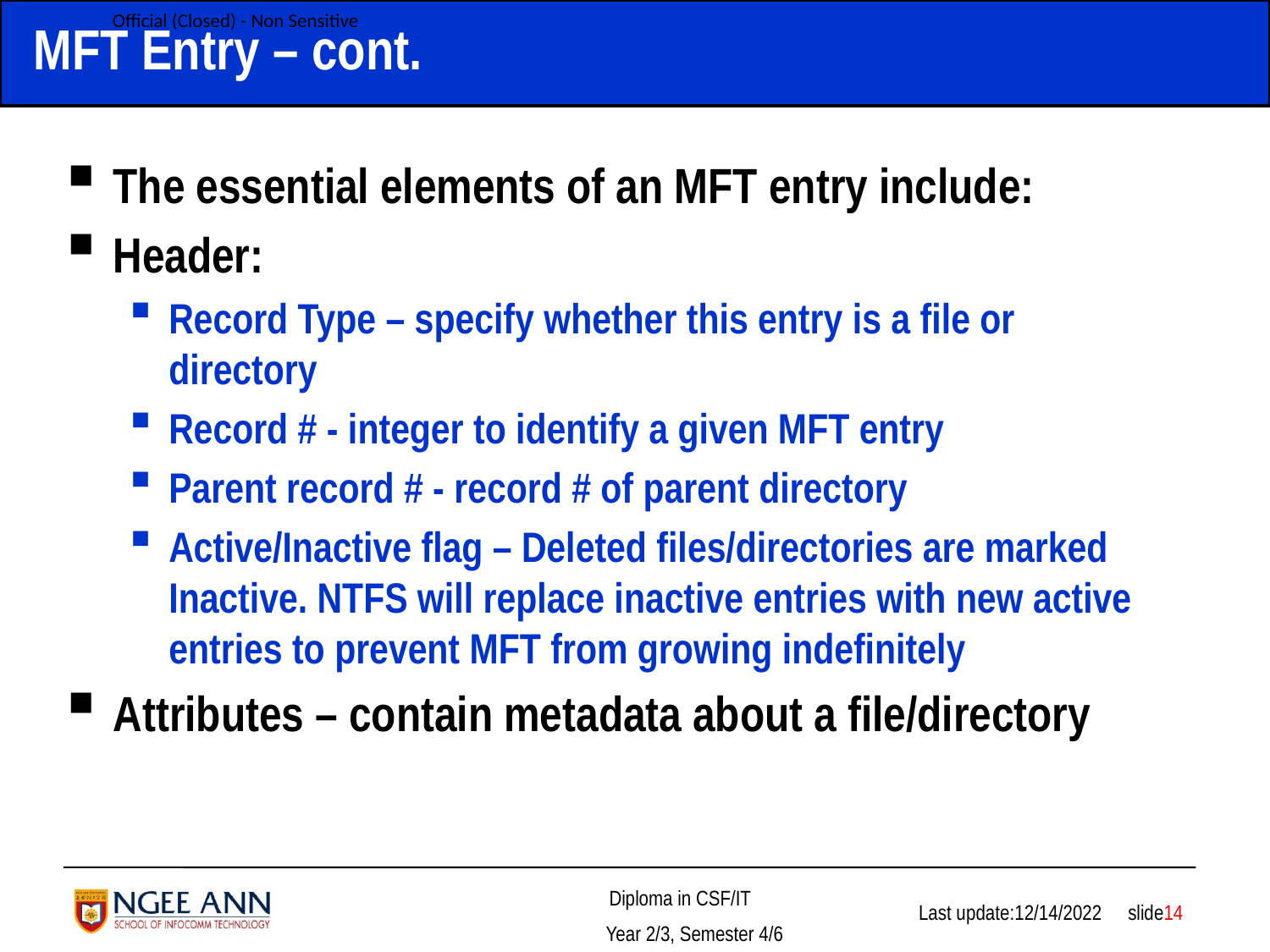

# MFT Entry – cont.
The essential elements of an MFT entry include:
Header:
Record Type – specify whether this entry is a file or directory
Record # - integer to identify a given MFT entry
Parent record # - record # of parent directory
Active/Inactive flag – Deleted files/directories are marked Inactive. NTFS will replace inactive entries with new active entries to prevent MFT from growing indefinitely
Attributes – contain metadata about a file/directory

    slide14